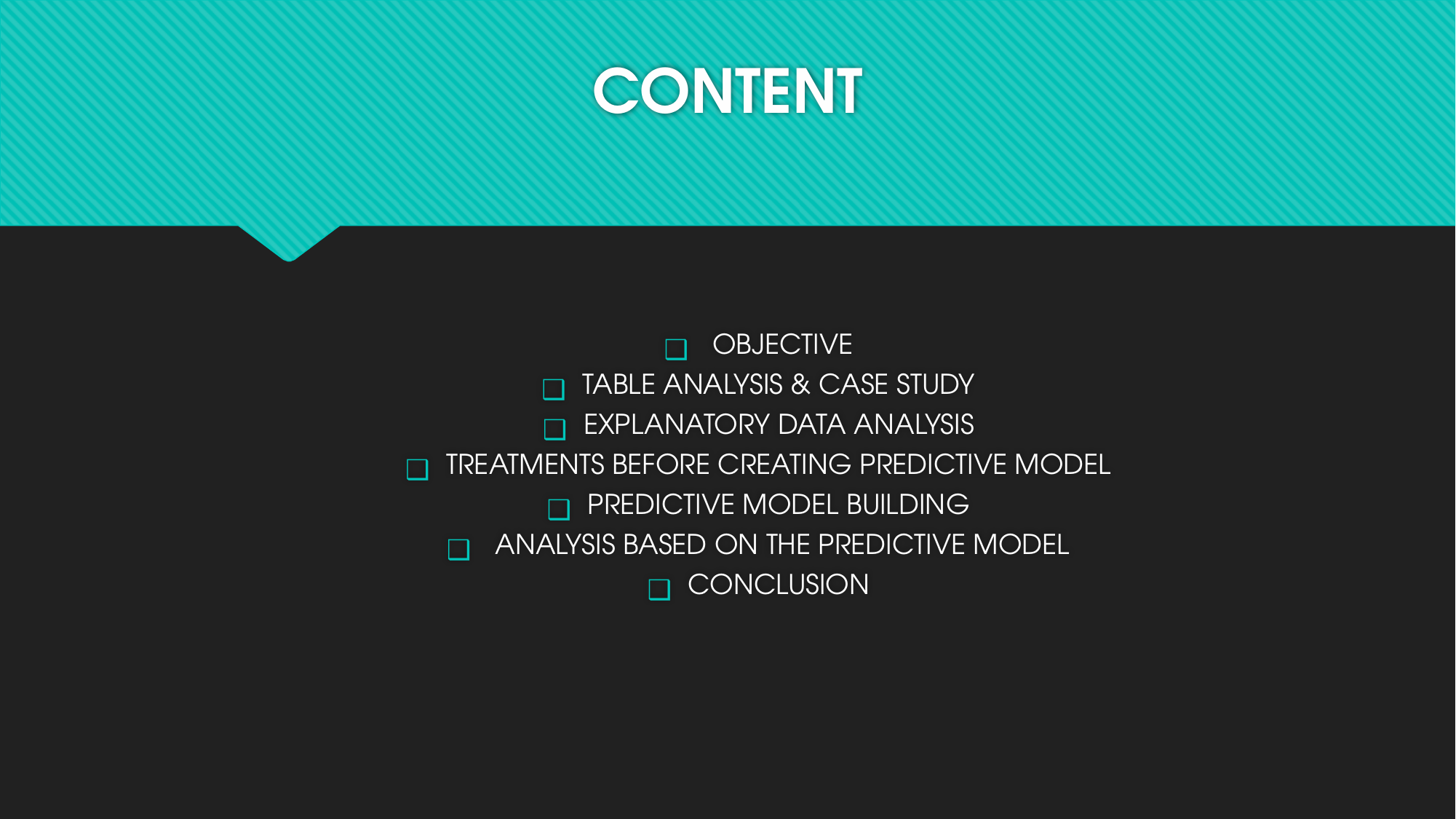

# CONTENT
 OBJECTIVE
TABLE ANALYSIS & CASE STUDY
EXPLANATORY DATA ANALYSIS
TREATMENTS BEFORE CREATING PREDICTIVE MODEL
PREDICTIVE MODEL BUILDING
 ANALYSIS BASED ON THE PREDICTIVE MODEL
CONCLUSION